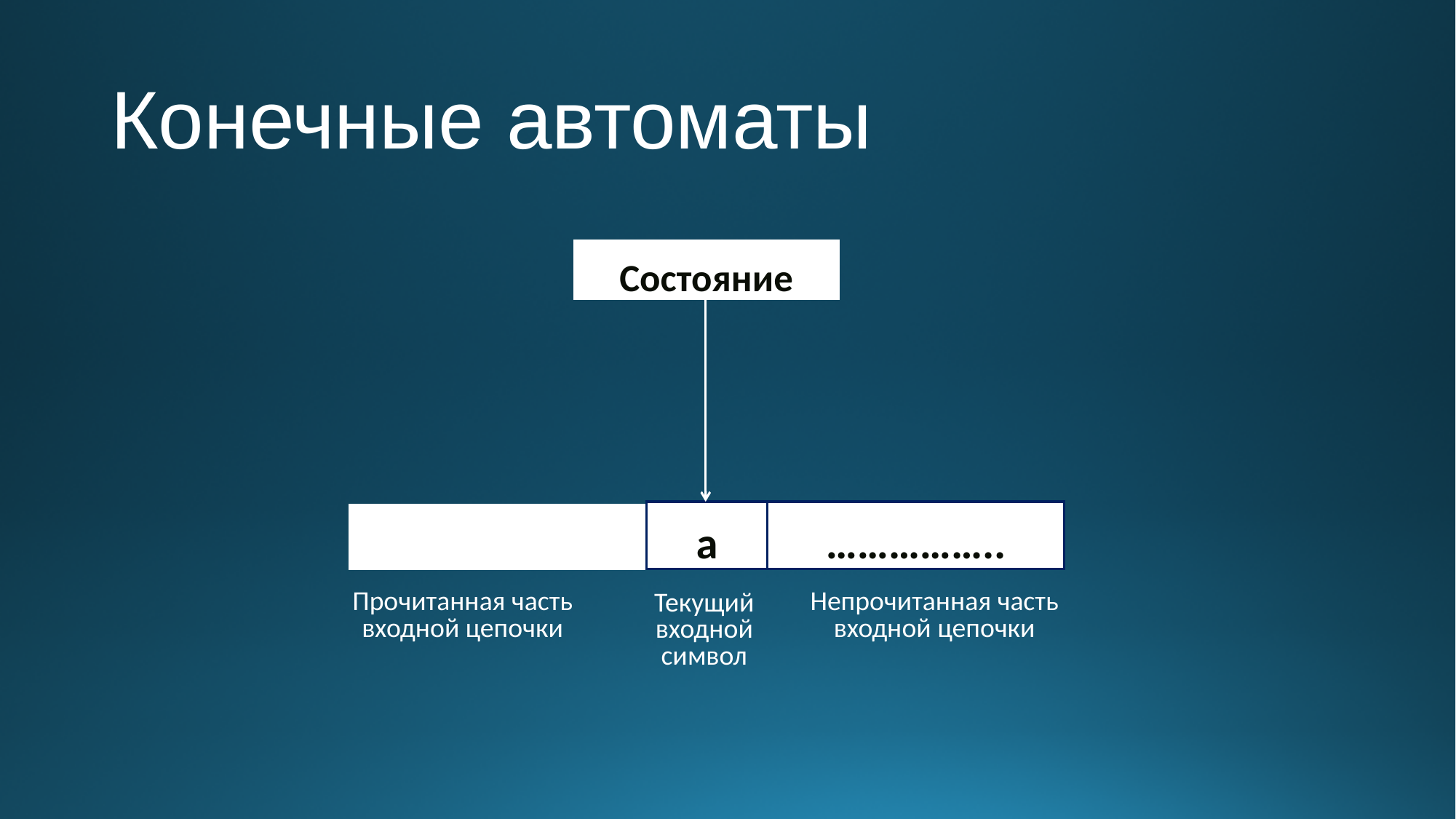

# Конечные автоматы
Состояние
а
……………..

Прочитанная часть входной цепочки
Непрочитанная часть входной цепочки
Текущий входной символ